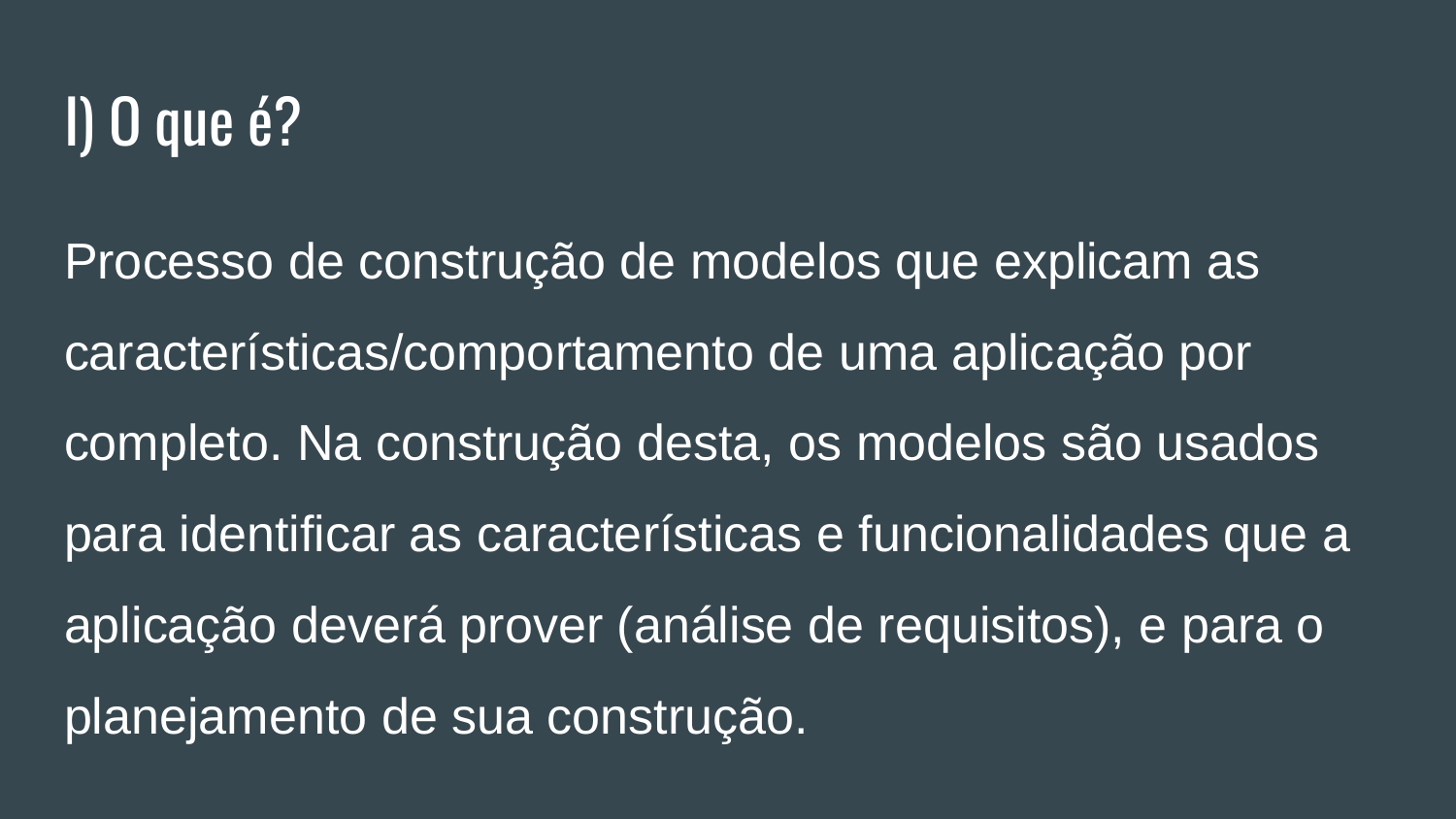

# I) O que é?
Processo de construção de modelos que explicam as características/comportamento de uma aplicação por completo. Na construção desta, os modelos são usados para identificar as características e funcionalidades que a aplicação deverá prover (análise de requisitos), e para o planejamento de sua construção.